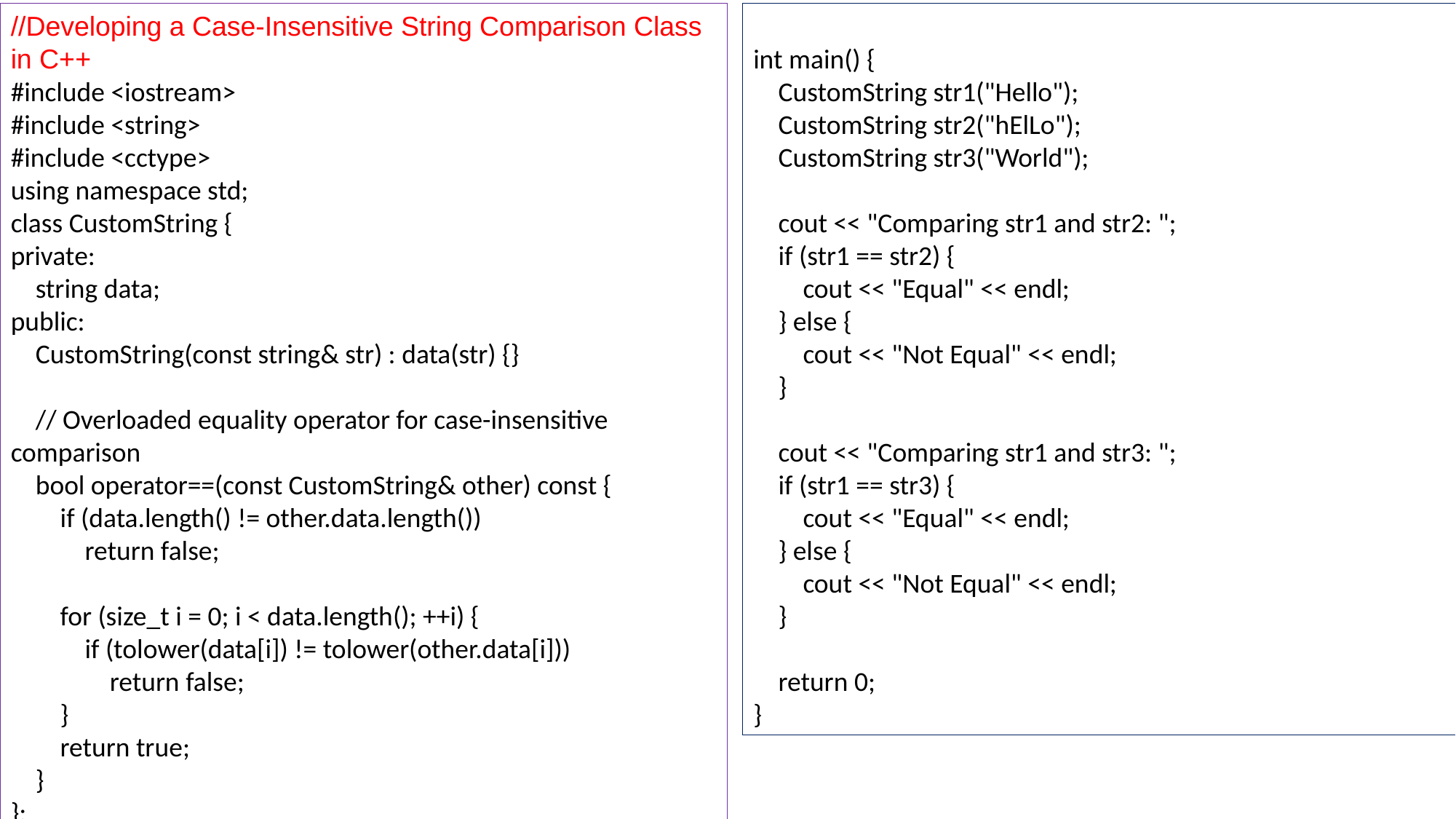

//Developing a Case-Insensitive String Comparison Class in C++
#include <iostream>
#include <string>
#include <cctype>
using namespace std;
class CustomString {
private:
    string data;
public:
    CustomString(const string& str) : data(str) {}

    // Overloaded equality operator for case-insensitive comparison
    bool operator==(const CustomString& other) const {
        if (data.length() != other.data.length())
            return false;

        for (size_t i = 0; i < data.length(); ++i) {
            if (tolower(data[i]) != tolower(other.data[i]))
                return false;
        }
        return true;
    }
};

int main() {
    CustomString str1("Hello");
    CustomString str2("hElLo");
    CustomString str3("World");

    cout << "Comparing str1 and str2: ";
    if (str1 == str2) {
        cout << "Equal" << endl;
    } else {
        cout << "Not Equal" << endl;
    }

    cout << "Comparing str1 and str3: ";
    if (str1 == str3) {
        cout << "Equal" << endl;
    } else {
        cout << "Not Equal" << endl;
    }

    return 0;
}